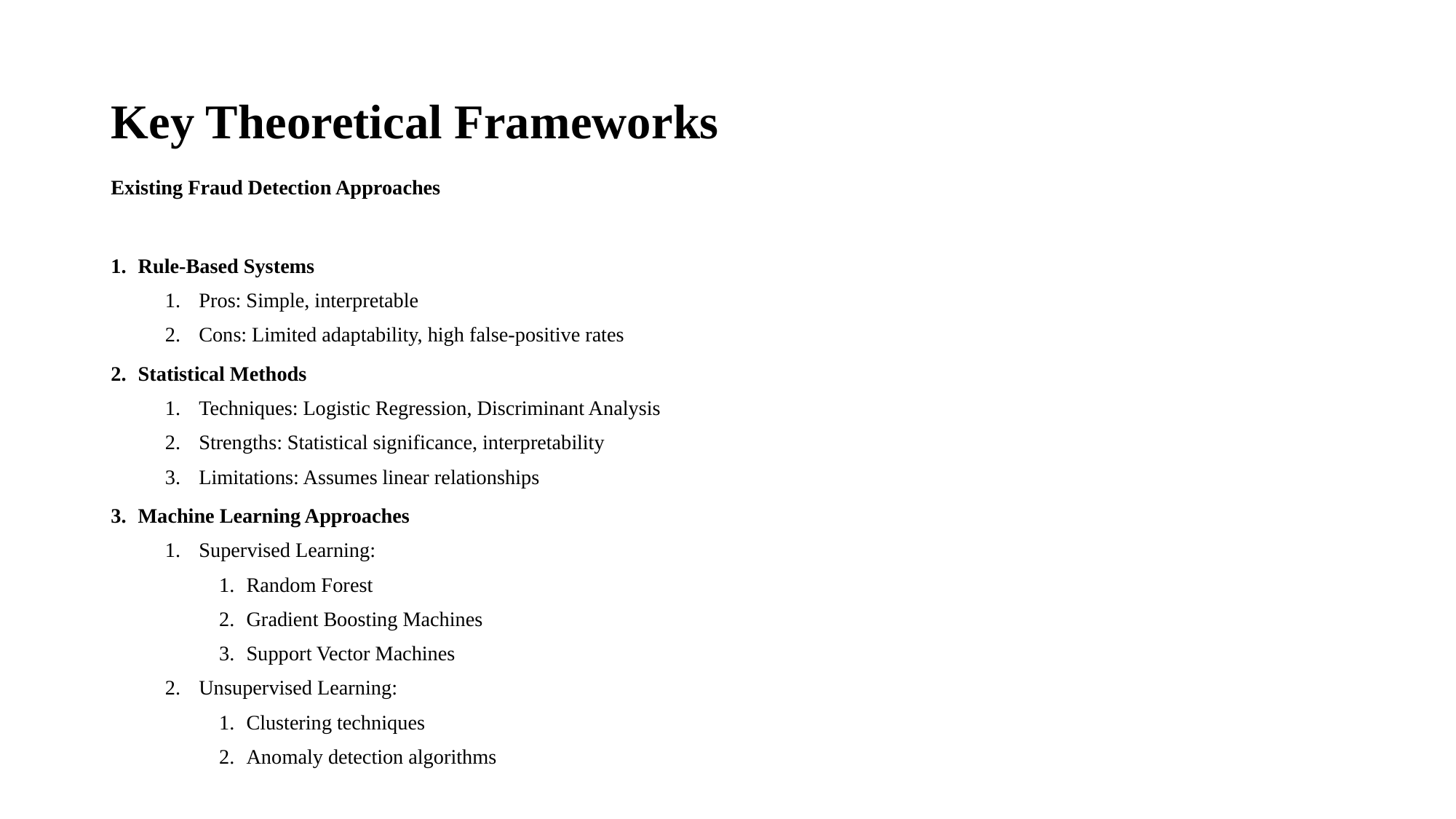

# Key Theoretical Frameworks
Existing Fraud Detection Approaches

Rule-Based Systems
Pros: Simple, interpretable
Cons: Limited adaptability, high false-positive rates
Statistical Methods
Techniques: Logistic Regression, Discriminant Analysis
Strengths: Statistical significance, interpretability
Limitations: Assumes linear relationships
Machine Learning Approaches
Supervised Learning:
Random Forest
Gradient Boosting Machines
Support Vector Machines
Unsupervised Learning:
Clustering techniques
Anomaly detection algorithms